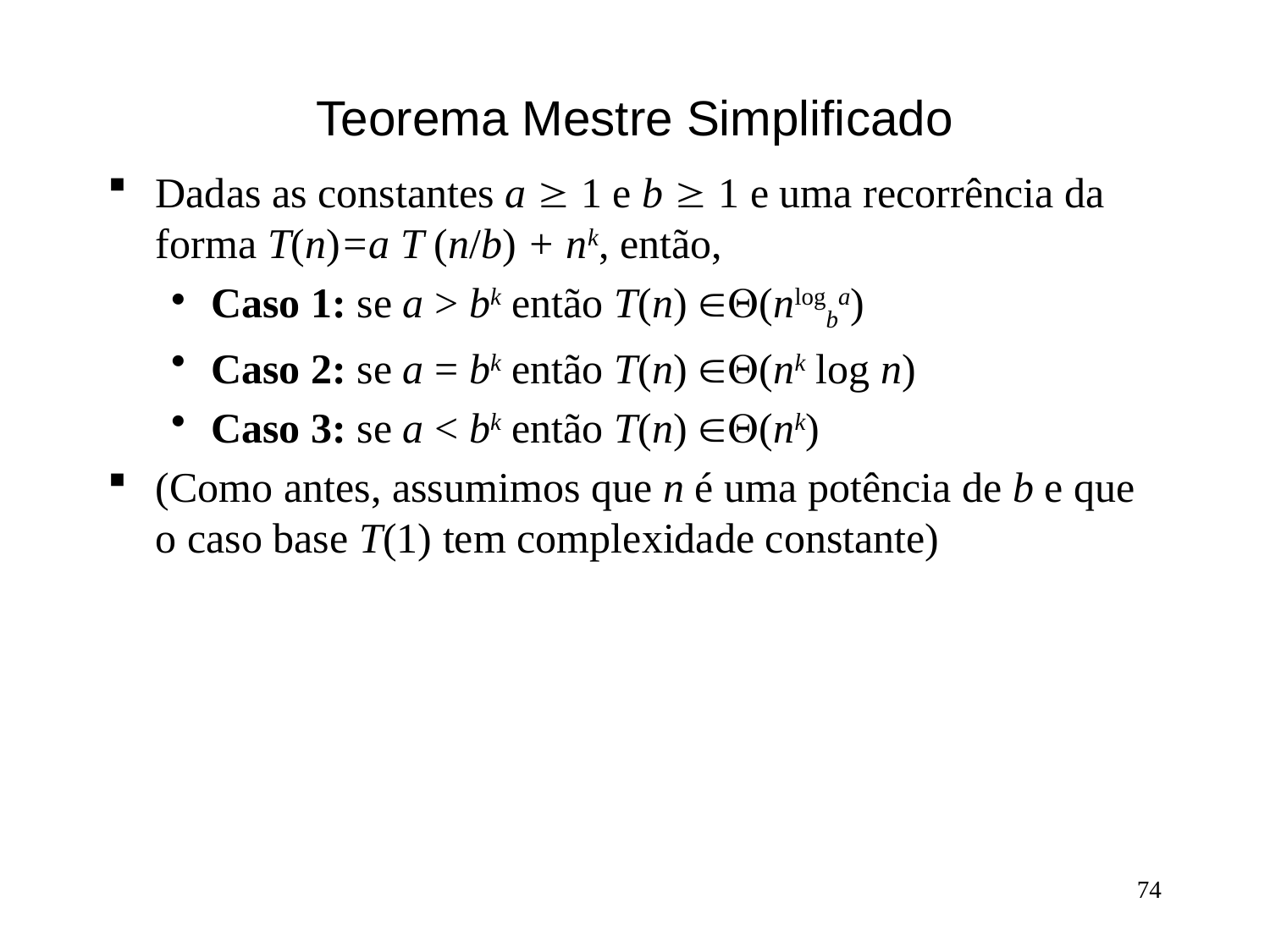

# Teorema Mestre Simplificado
Dadas as constantes a ≥ 1 e b ≥ 1 e uma recorrência da forma T(n)=a T (n/b) + nk, então,
Caso 1: se a > bk então T(n) ∈Θ(nlogba)
Caso 2: se a = bk então T(n) ∈Θ(nk log n)
Caso 3: se a < bk então T(n) ∈Θ(nk)
(Como antes, assumimos que n é uma potência de b e que o caso base T(1) tem complexidade constante)
74